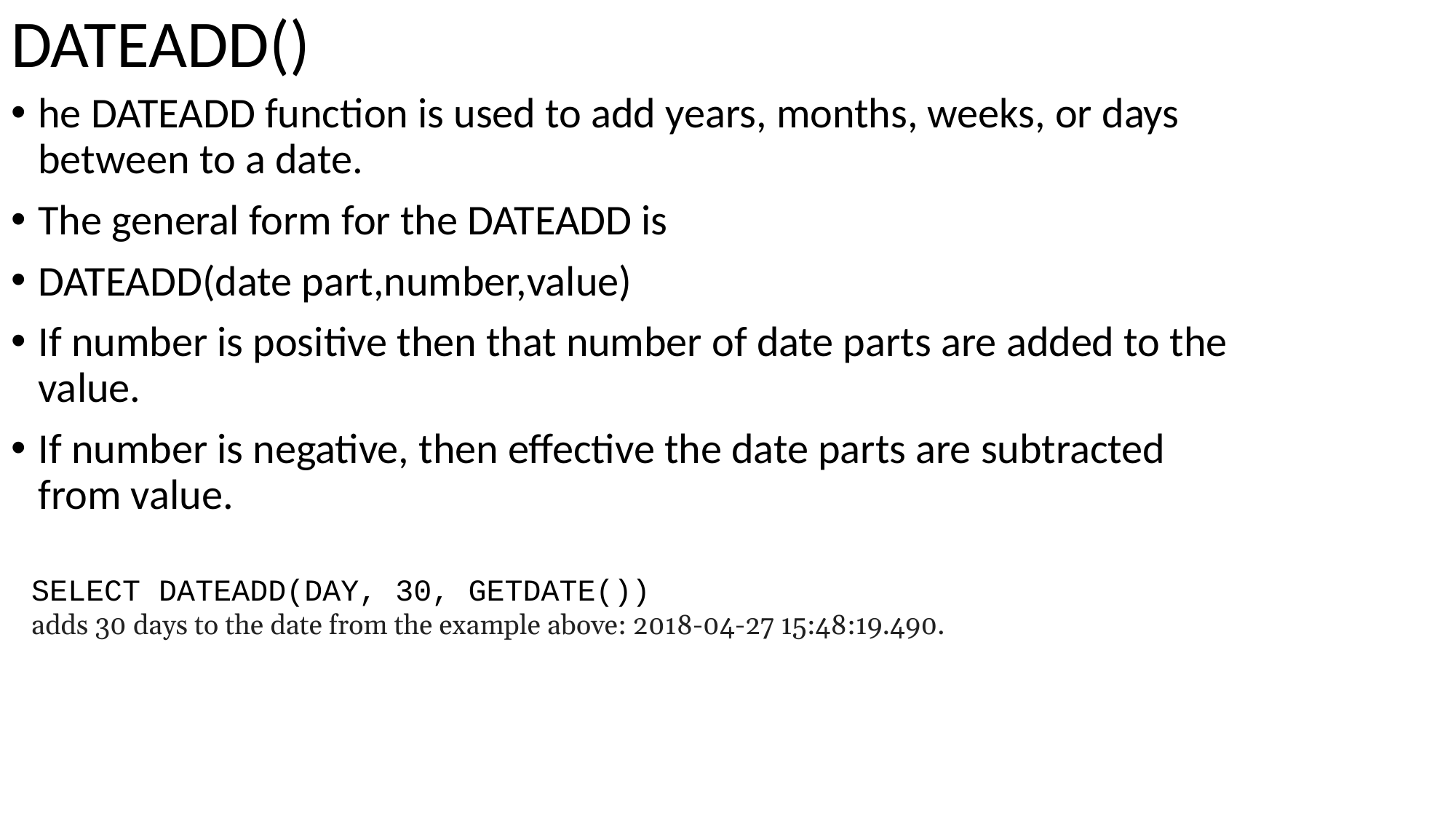

# DATEADD()
he DATEADD function is used to add years, months, weeks, or days between to a date.
The general form for the DATEADD is
DATEADD(date part,number,value)
If number is positive then that number of date parts are added to the value.
If number is negative, then effective the date parts are subtracted from value.

SELECT DATEADD(DAY, 30, GETDATE())
adds 30 days to the date from the example above: 2018-04-27 15:48:19.490.